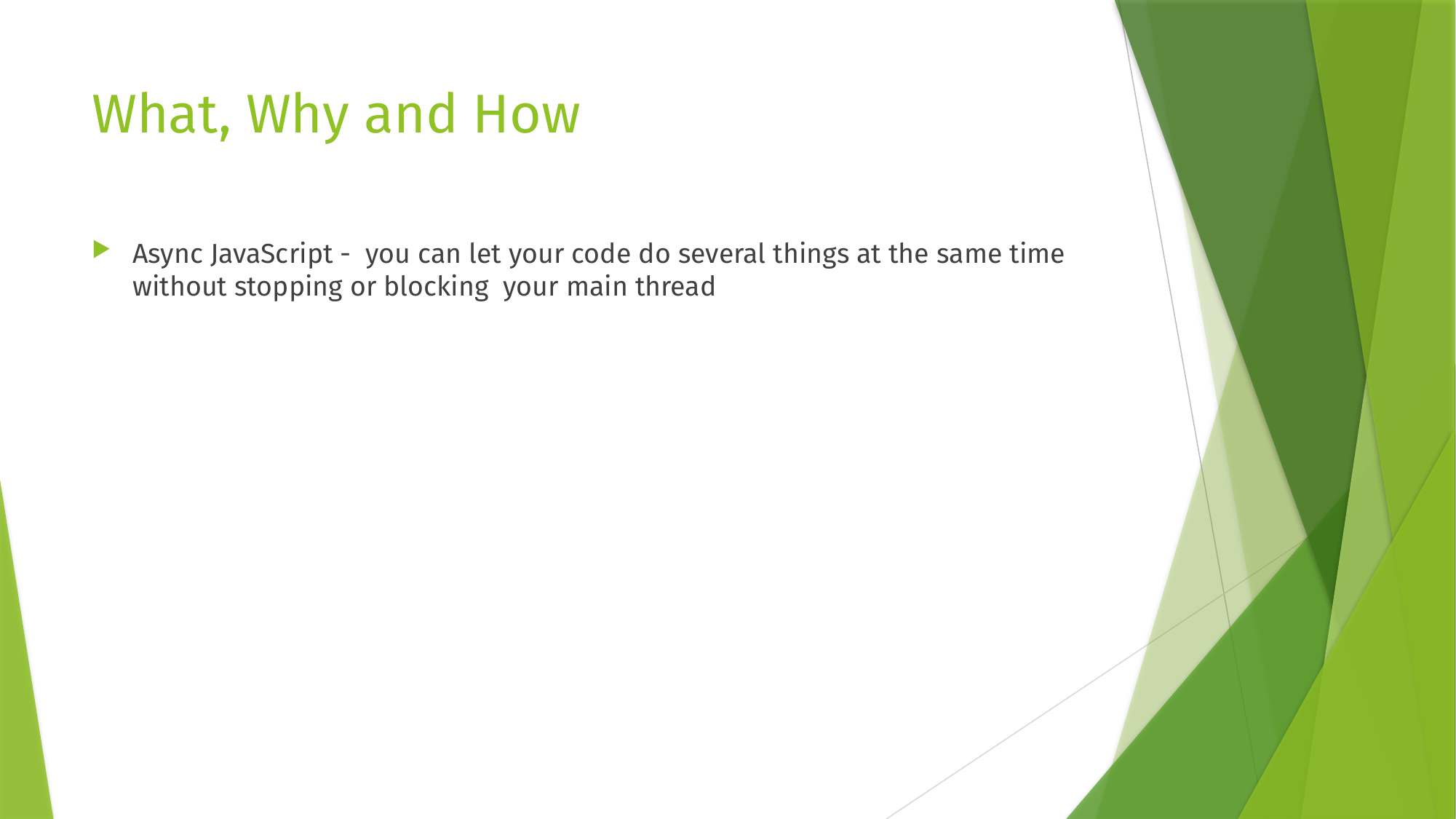

# What, Why and How
Async JavaScript -  you can let your code do several things at the same time without stopping or blocking  your main thread